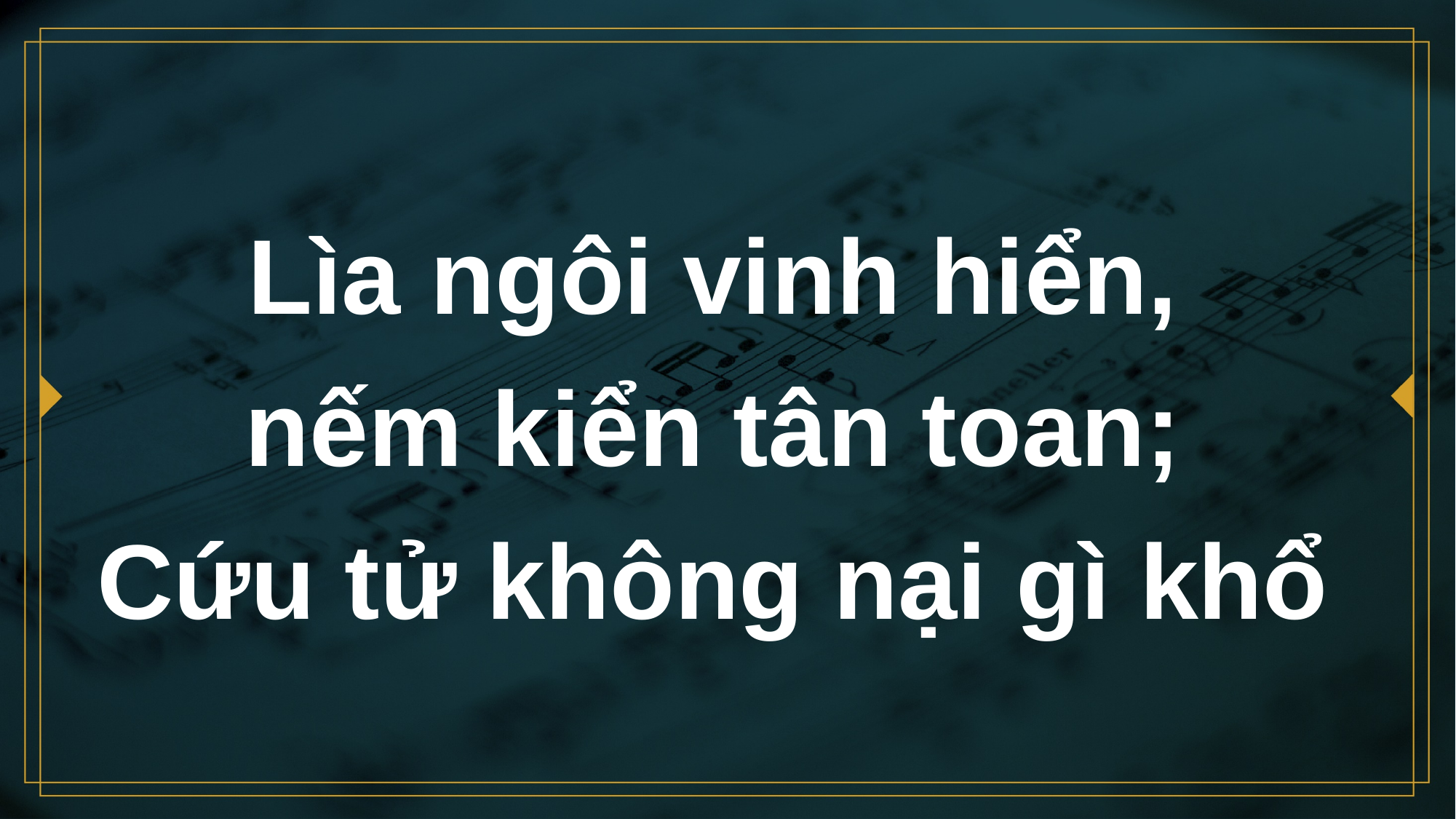

# Lìa ngôi vinh hiển, nếm kiển tân toan; Cứu tử không nại gì khổ